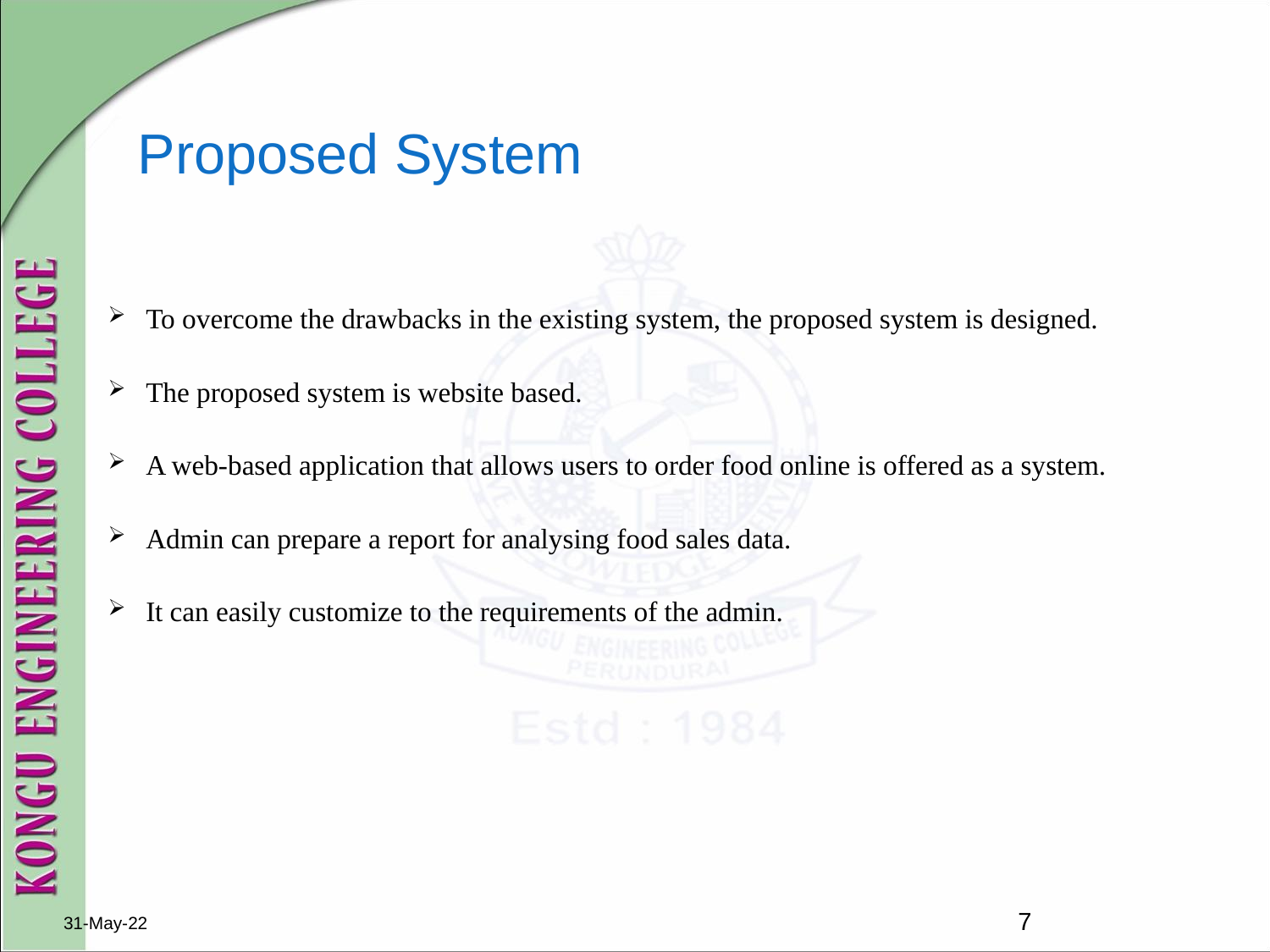

# Proposed System

To overcome the drawbacks in the existing system, the proposed system is designed.
The proposed system is website based.
A web-based application that allows users to order food online is offered as a system.
Admin can prepare a report for analysing food sales data.
It can easily customize to the requirements of the admin.
31-May-22
7